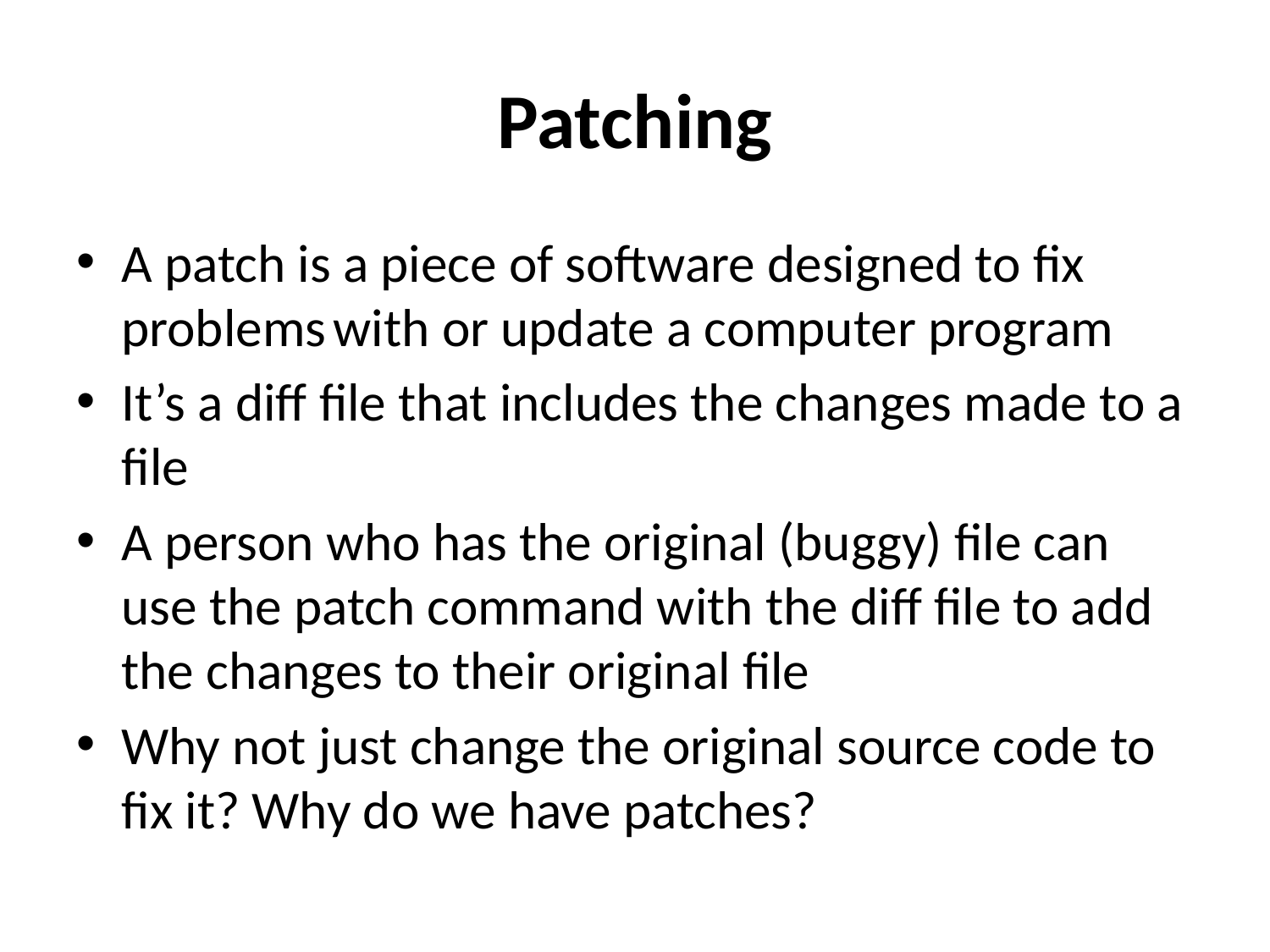

# Patching
A patch is a piece of software designed to fix problems with or update a computer program
It’s a diff file that includes the changes made to a file
A person who has the original (buggy) file can use the patch command with the diff file to add the changes to their original file
Why not just change the original source code to fix it? Why do we have patches?